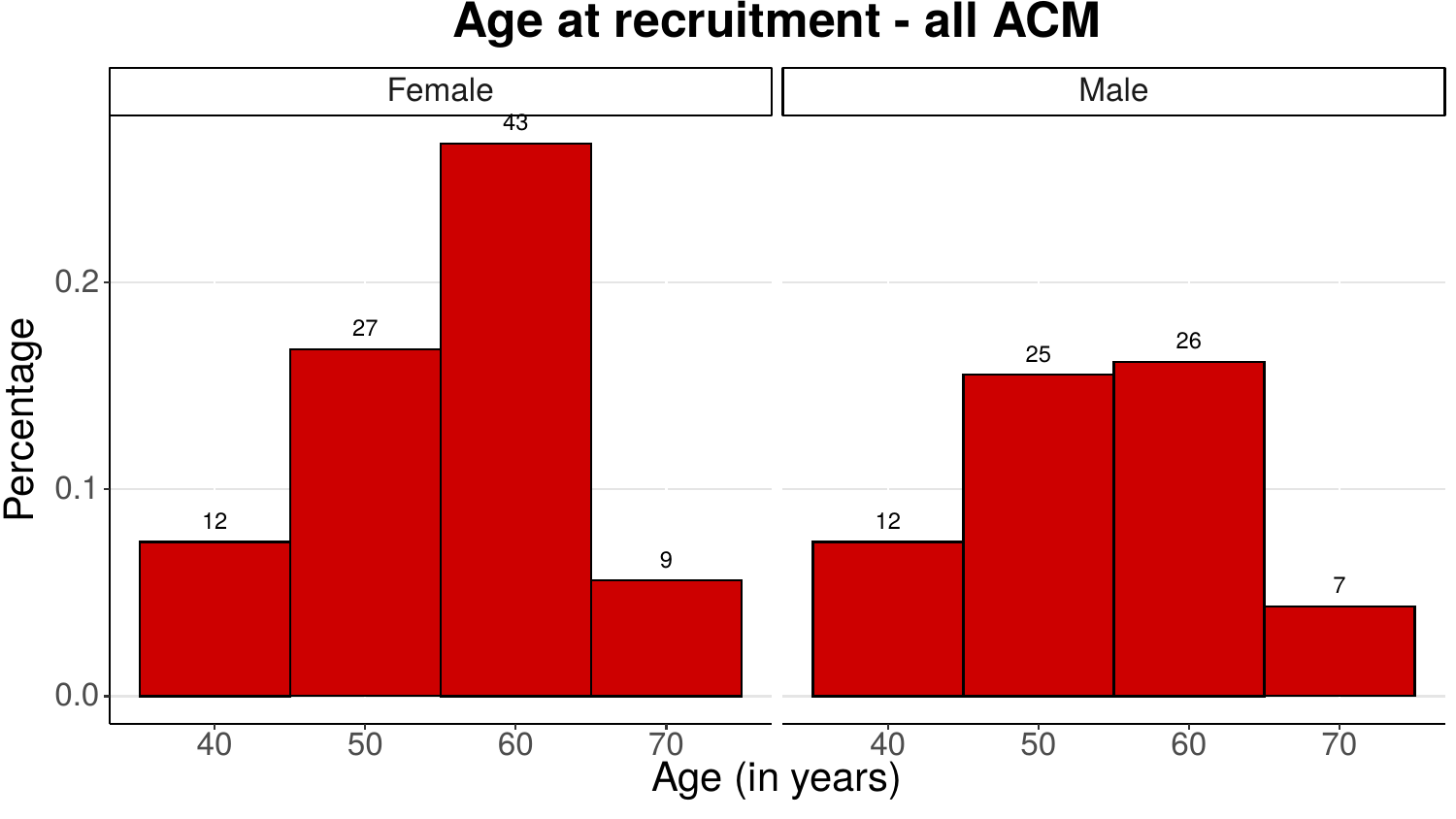

Age at recruitment - all ACM

Female
Male
43

0.2

27
26
25

Percentage
0.1

12
12

9
7

0.0

60
60
40
40
50
70
50
70
Age (in years)